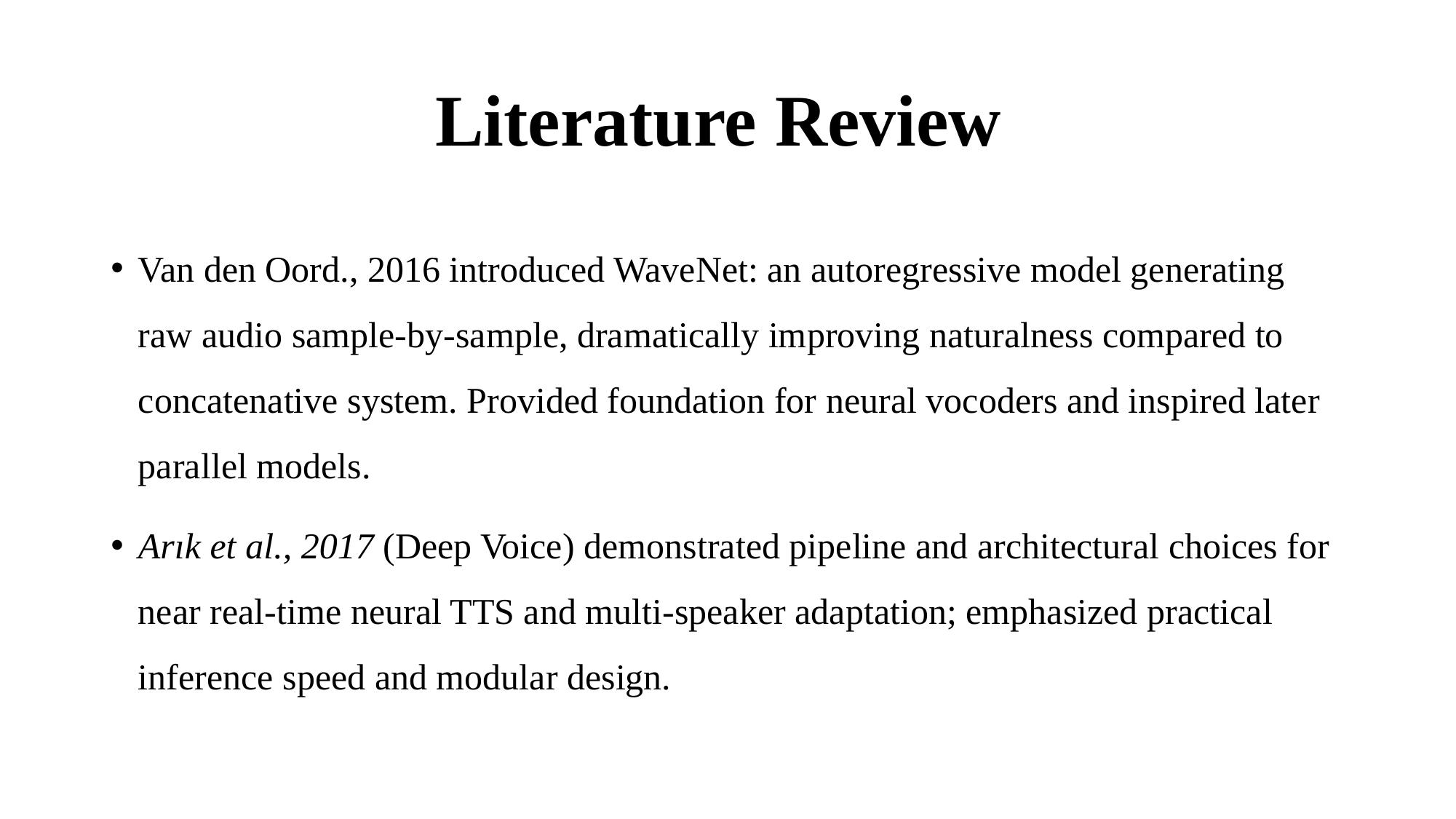

# Literature Review
Van den Oord., 2016 introduced WaveNet: an autoregressive model generating raw audio sample-by-sample, dramatically improving naturalness compared to concatenative system. Provided foundation for neural vocoders and inspired later parallel models.
Arık et al., 2017 (Deep Voice) demonstrated pipeline and architectural choices for near real-time neural TTS and multi-speaker adaptation; emphasized practical inference speed and modular design.